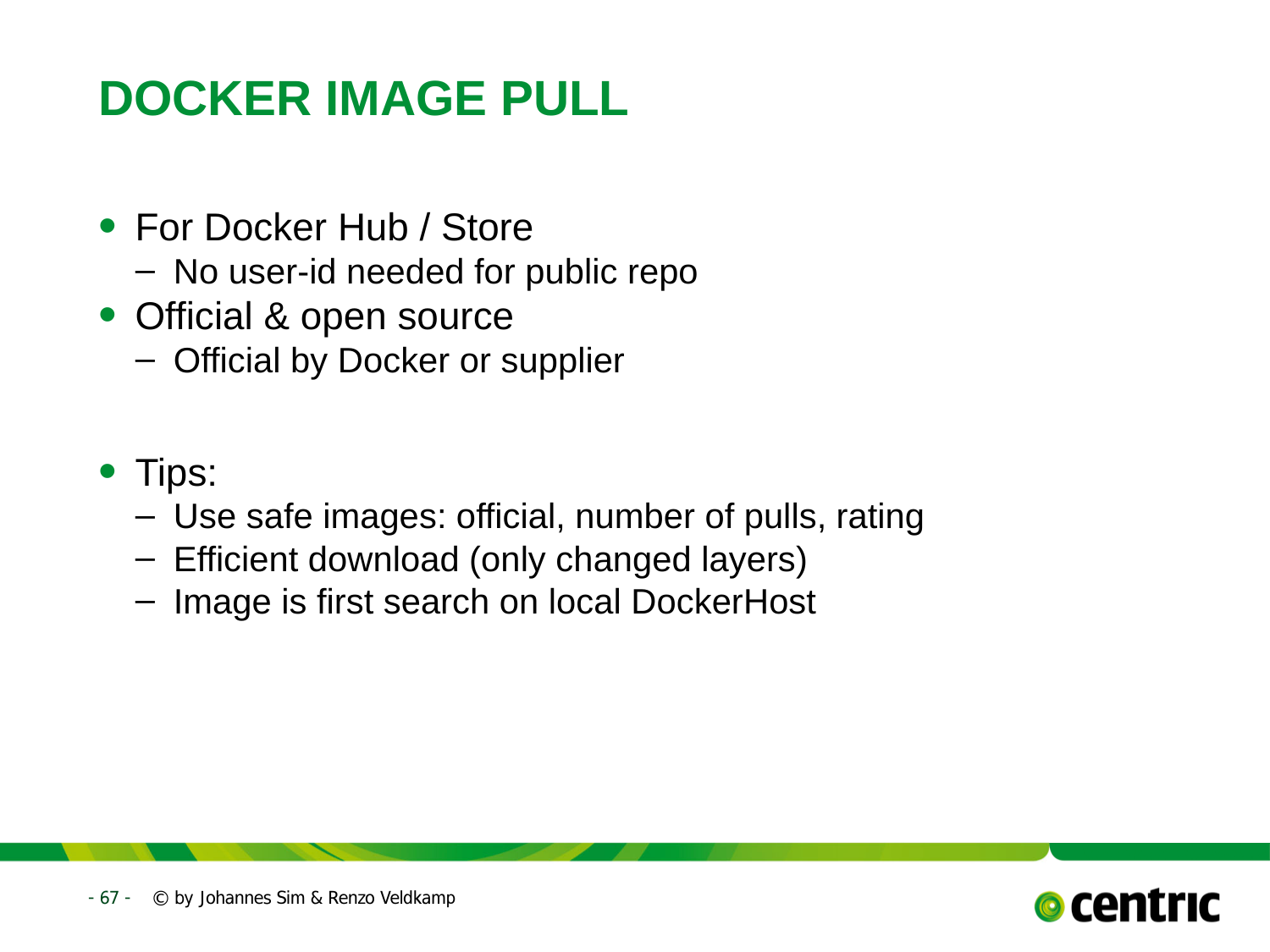

# DOCKER IMAGE PULL
For Docker Hub / Store
No user-id needed for public repo
Official & open source
Official by Docker or supplier

Tips:
Use safe images: official, number of pulls, rating
Efficient download (only changed layers)
Image is first search on local DockerHost